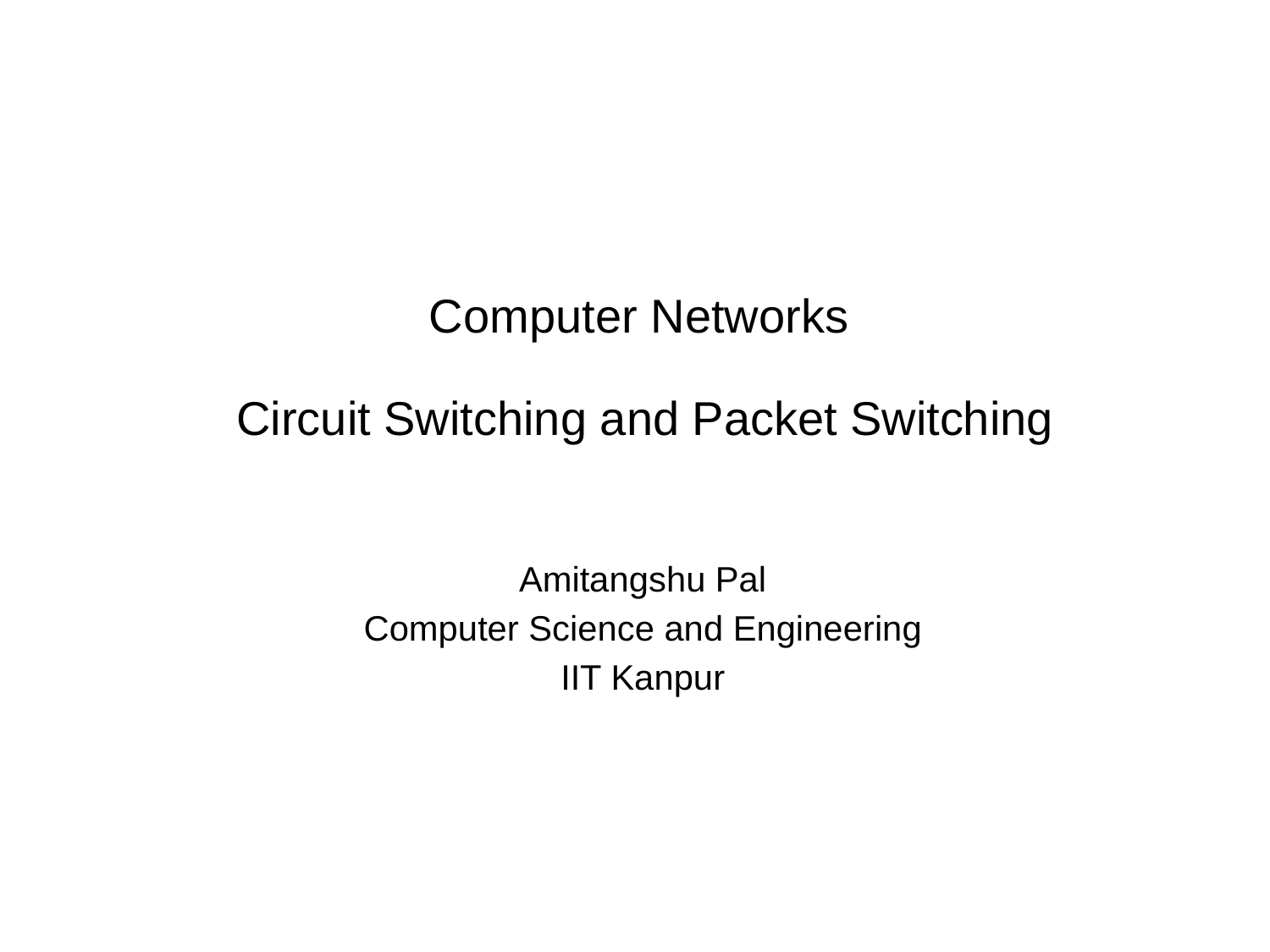

# Computer Networks Circuit Switching and Packet Switching
Amitangshu Pal
Computer Science and Engineering
IIT Kanpur